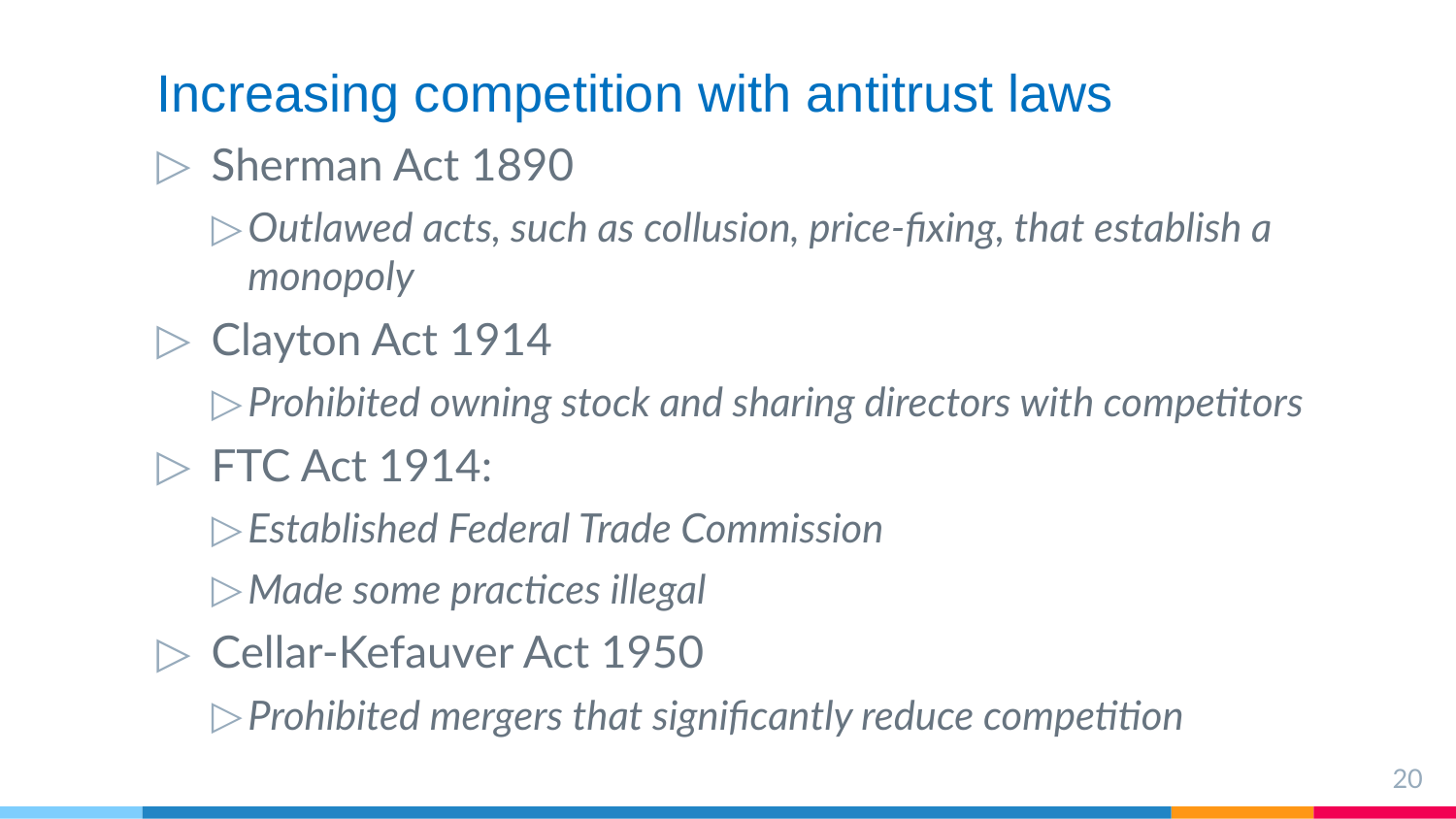

# Increasing competition with antitrust laws
Sherman Act 1890
Outlawed acts, such as collusion, price-fixing, that establish a monopoly
Clayton Act 1914
Prohibited owning stock and sharing directors with competitors
FTC Act 1914:
Established Federal Trade Commission
Made some practices illegal
Cellar-Kefauver Act 1950
Prohibited mergers that significantly reduce competition
20